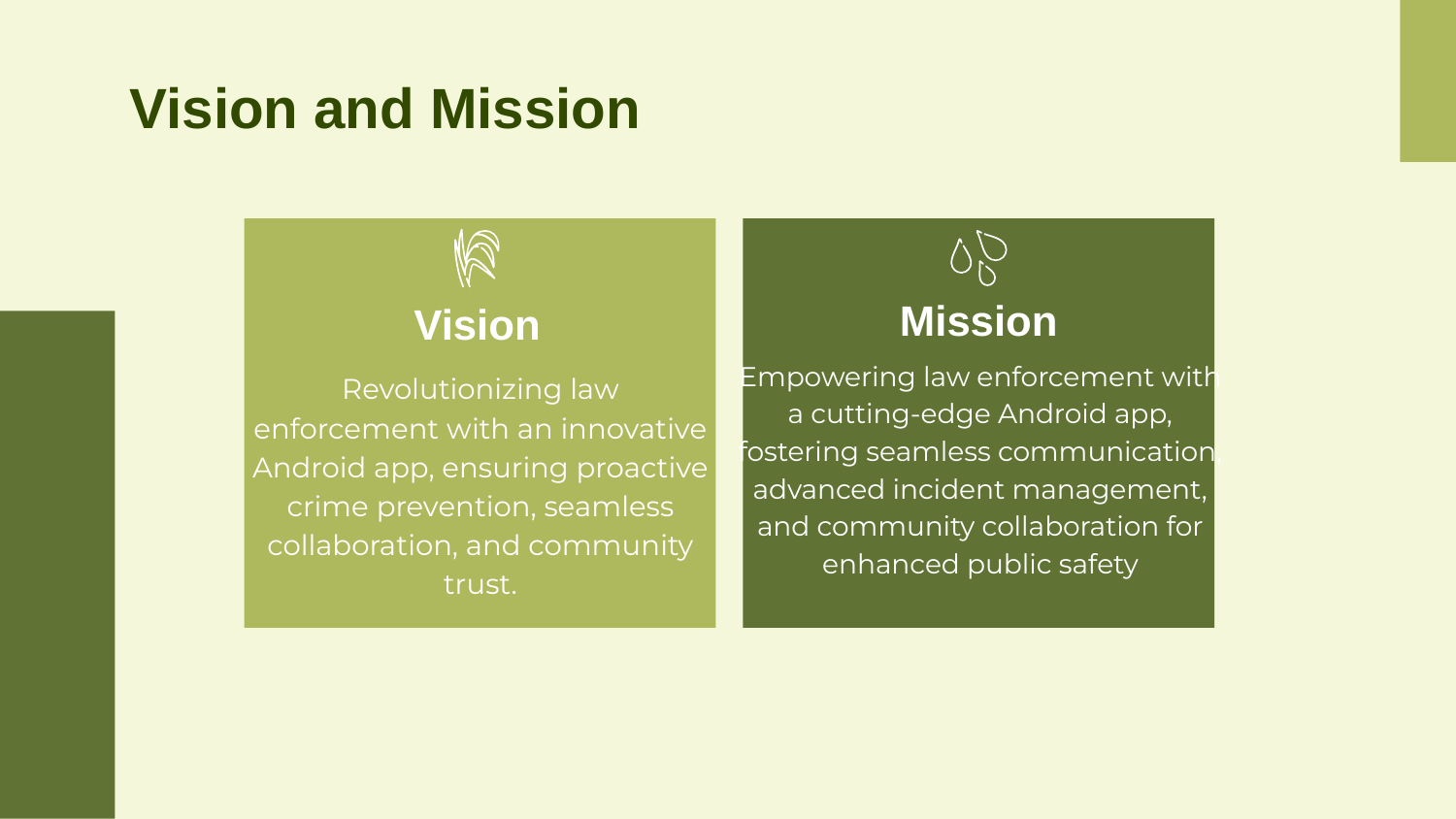

# Vision and Mission

Mission
Vision
Empowering law enforcement with a cutting-edge Android app, fostering seamless communication, advanced incident management, and community collaboration for enhanced public safety
Revolutionizing law enforcement with an innovative Android app, ensuring proactive crime prevention, seamless collaboration, and community trust.